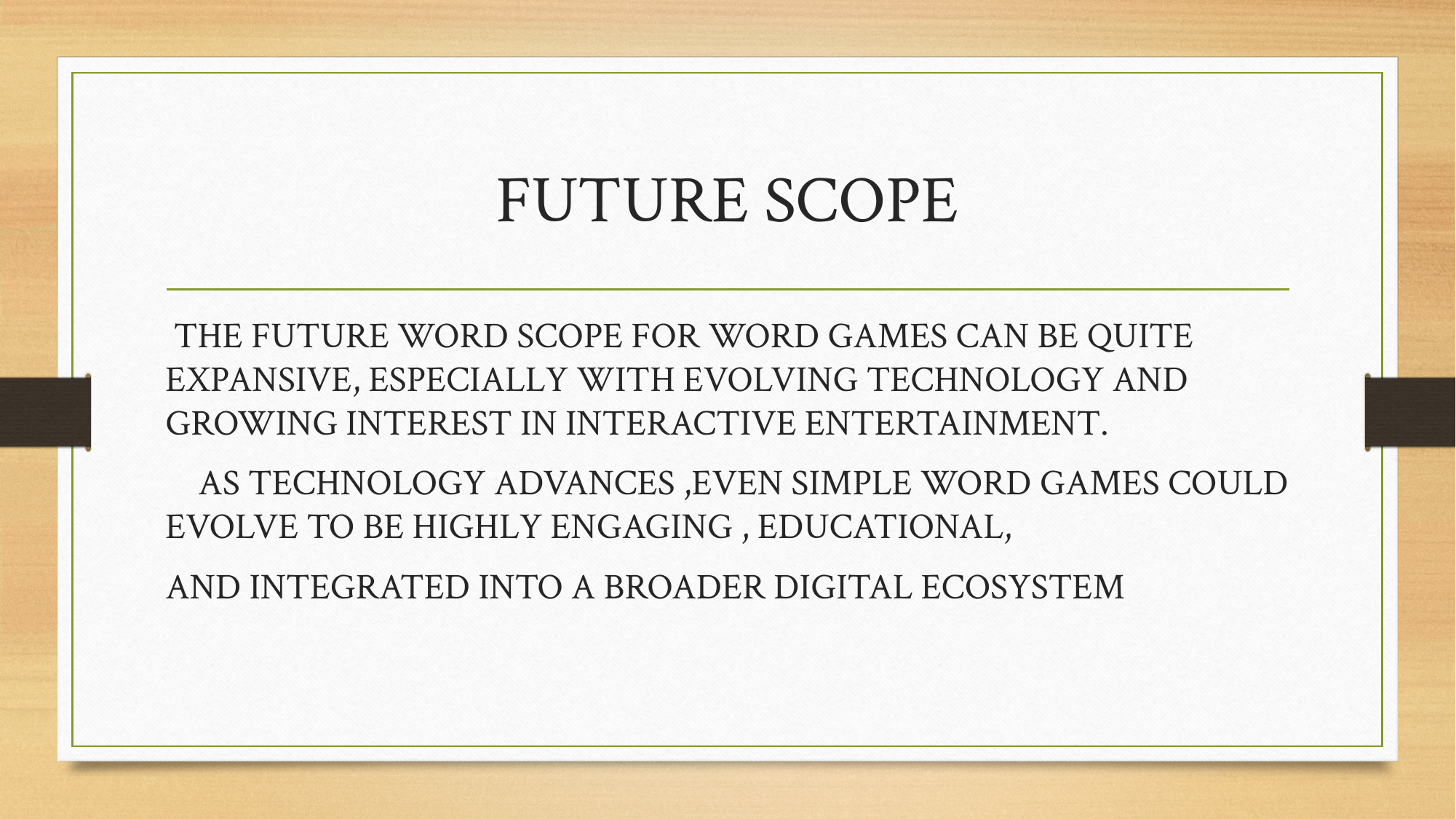

# FUTURE SCOPE
 THE FUTURE WORD SCOPE FOR WORD GAMES CAN BE QUITE EXPANSIVE, ESPECIALLY WITH EVOLVING TECHNOLOGY AND GROWING INTEREST IN INTERACTIVE ENTERTAINMENT.
    AS TECHNOLOGY ADVANCES ,EVEN SIMPLE WORD GAMES COULD EVOLVE TO BE HIGHLY ENGAGING , EDUCATIONAL,
AND INTEGRATED INTO A BROADER DIGITAL ECOSYSTEM